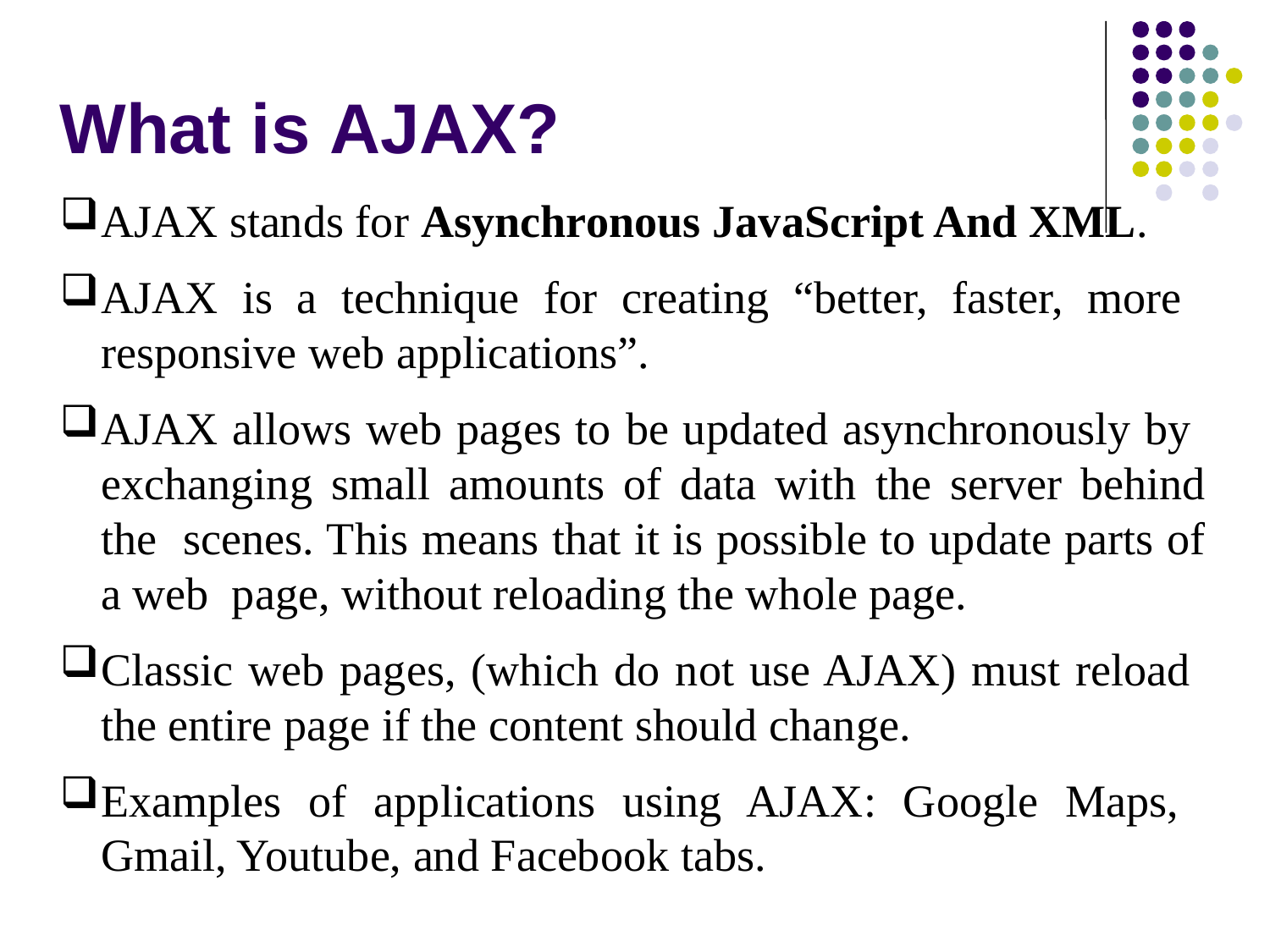

# What is AJAX?
AJAX stands for Asynchronous JavaScript And XML.
AJAX is a technique for creating “better, faster, more  responsive web applications”.
AJAX allows web pages to be updated asynchronously by  exchanging small amounts of data with the server behind the  scenes. This means that it is possible to update parts of a web  page, without reloading the whole page.
Classic web pages, (which do not use AJAX) must reload  the entire page if the content should change.
Examples of applications using AJAX: Google Maps,  Gmail, Youtube, and Facebook tabs.